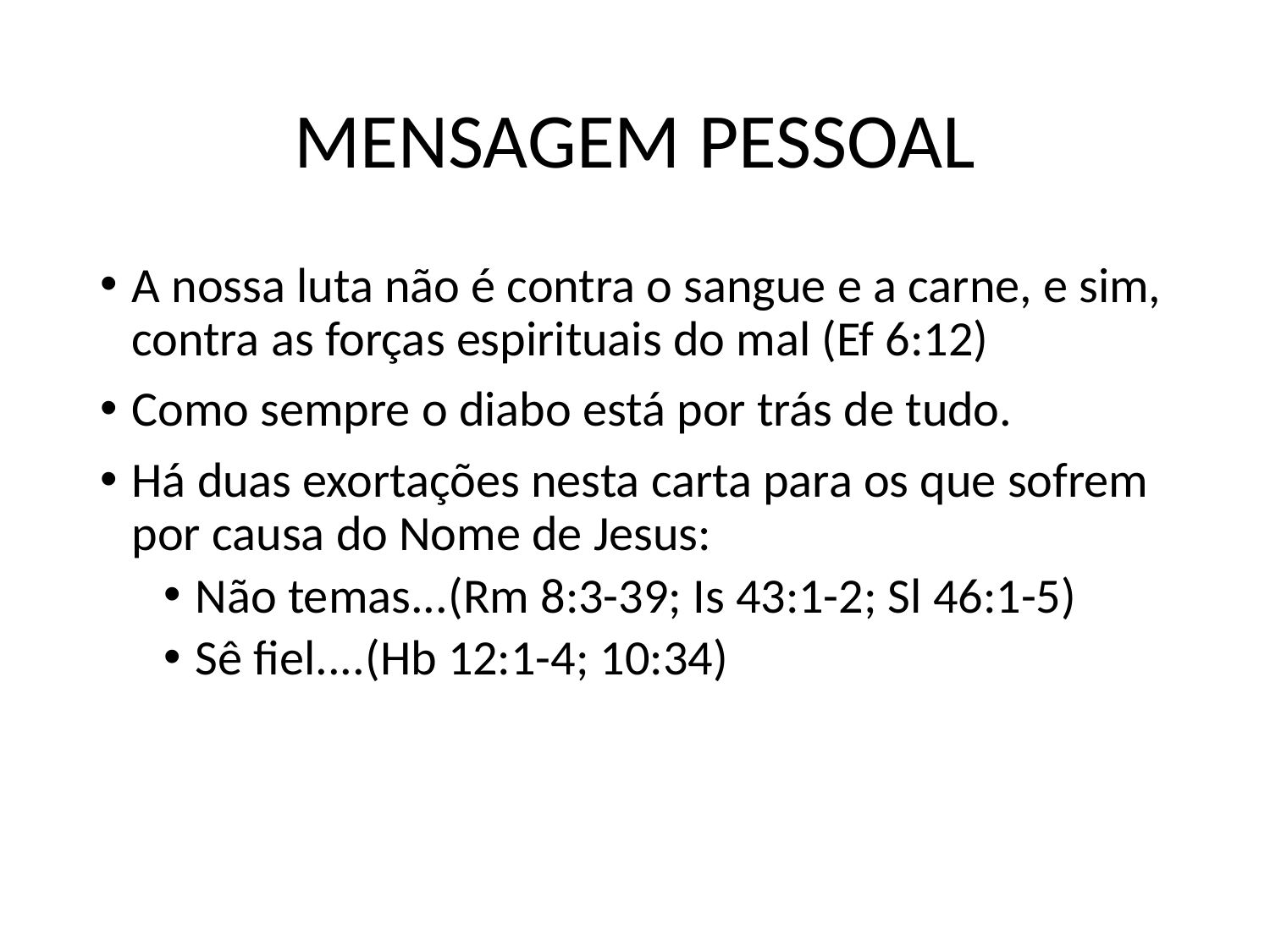

# MENSAGEM PESSOAL
A nossa luta não é contra o sangue e a carne, e sim, contra as forças espirituais do mal (Ef 6:12)
Como sempre o diabo está por trás de tudo.
Há duas exortações nesta carta para os que sofrem por causa do Nome de Jesus:
Não temas...(Rm 8:3-39; Is 43:1-2; Sl 46:1-5)
Sê fiel....(Hb 12:1-4; 10:34)